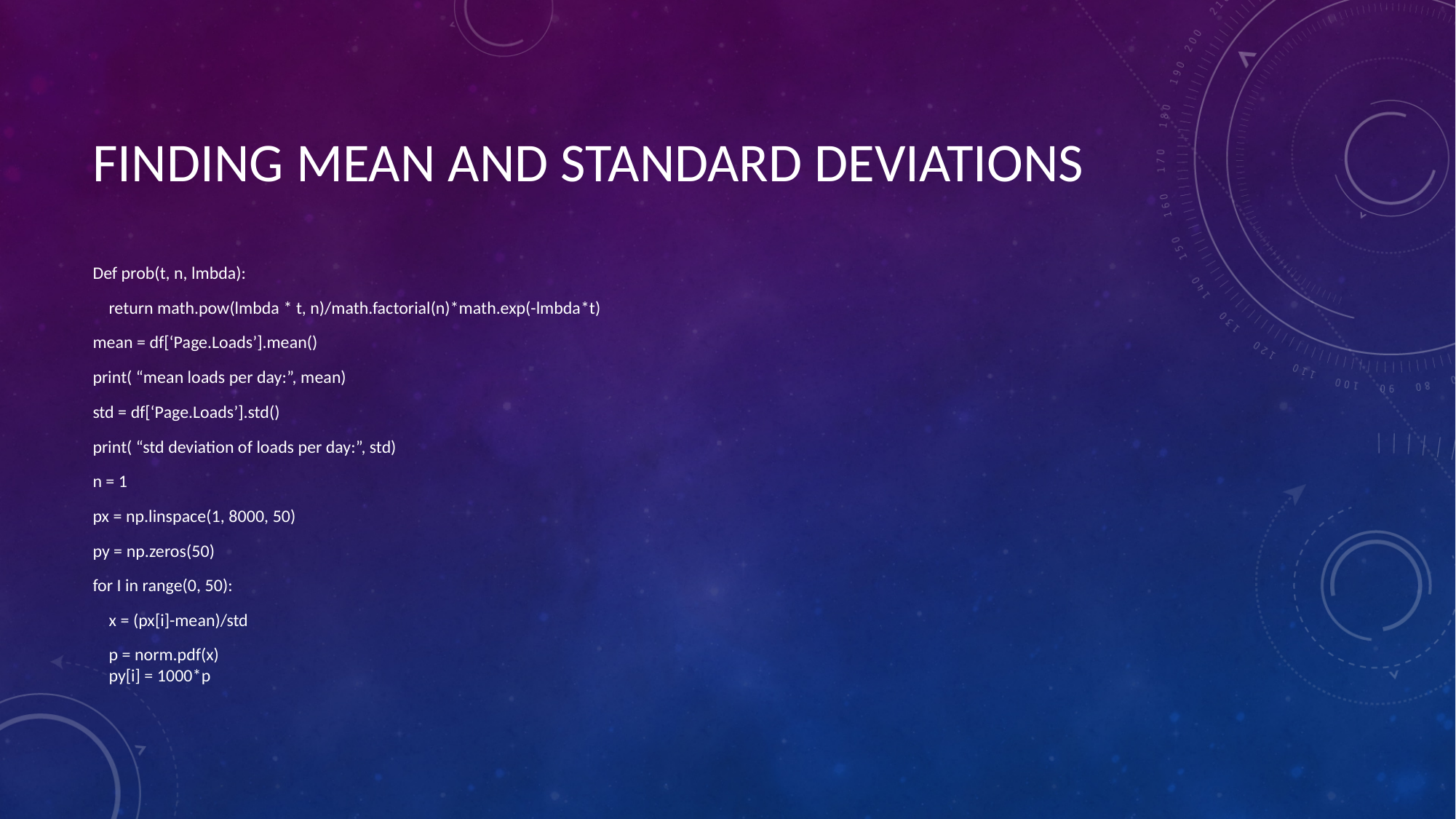

# Finding mean and standard deviations
Def prob(t, n, lmbda):
    return math.pow(lmbda * t, n)/math.factorial(n)*math.exp(-lmbda*t)
mean = df[‘Page.Loads’].mean()
print( “mean loads per day:”, mean)
std = df[‘Page.Loads’].std()
print( “std deviation of loads per day:”, std)
n = 1
px = np.linspace(1, 8000, 50)
py = np.zeros(50)
for I in range(0, 50):
    x = (px[i]-mean)/std
    p = norm.pdf(x)
    py[i] = 1000*p